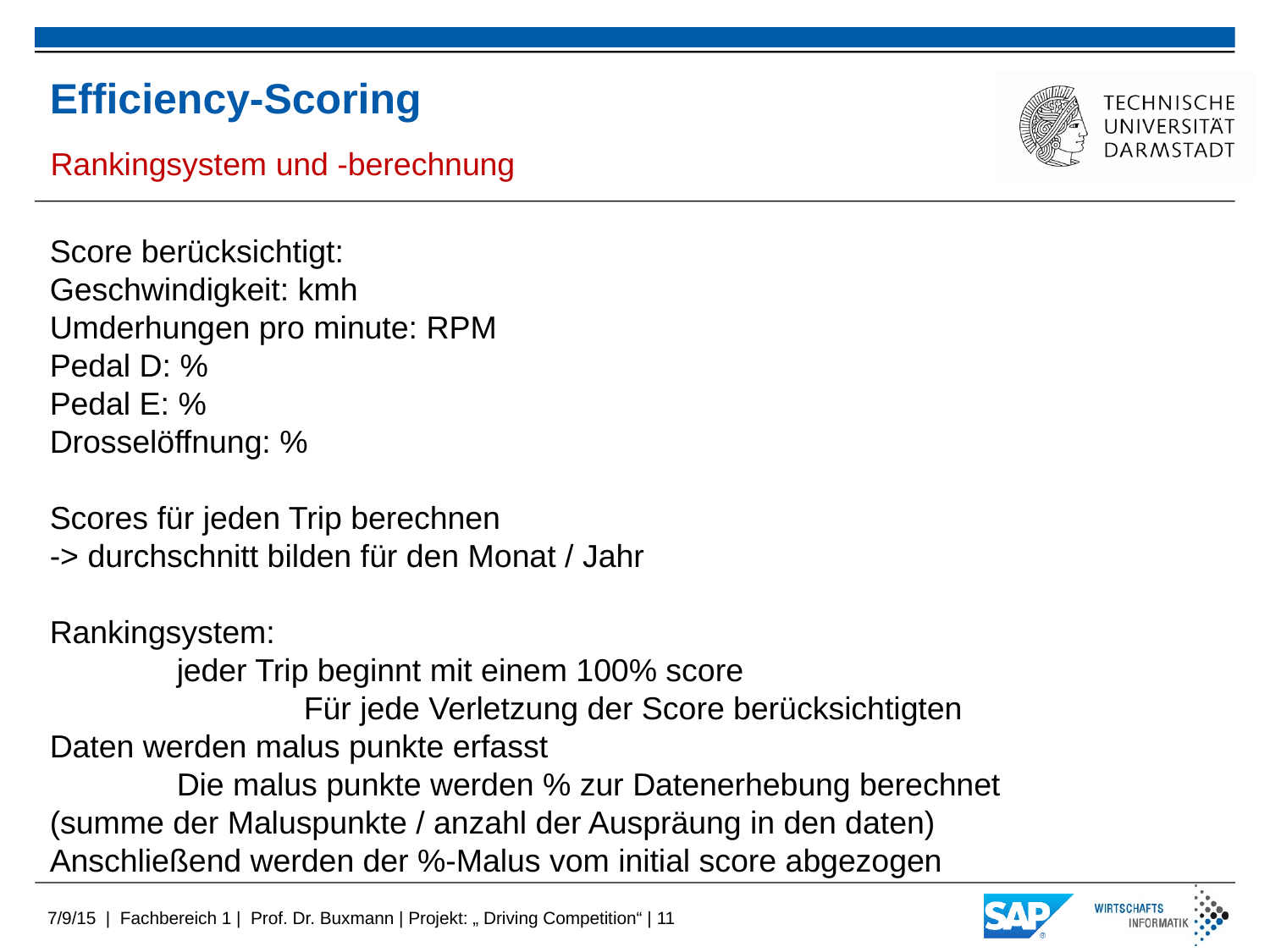

Efficiency-Scoring
Rankingsystem und -berechnung
Score berücksichtigt:
Geschwindigkeit: kmh
Umderhungen pro minute: RPM
Pedal D: %
Pedal E: %
Drosselöffnung: %

Scores für jeden Trip berechnen
-> durchschnitt bilden für den Monat / Jahr

Rankingsystem:
	jeder Trip beginnt mit einem 100% score
		Für jede Verletzung der Score berücksichtigten Daten werden malus punkte erfasst
	Die malus punkte werden % zur Datenerhebung berechnet (summe der Maluspunkte / anzahl der Auspräung in den daten)
Anschließend werden der %-Malus vom initial score abgezogen